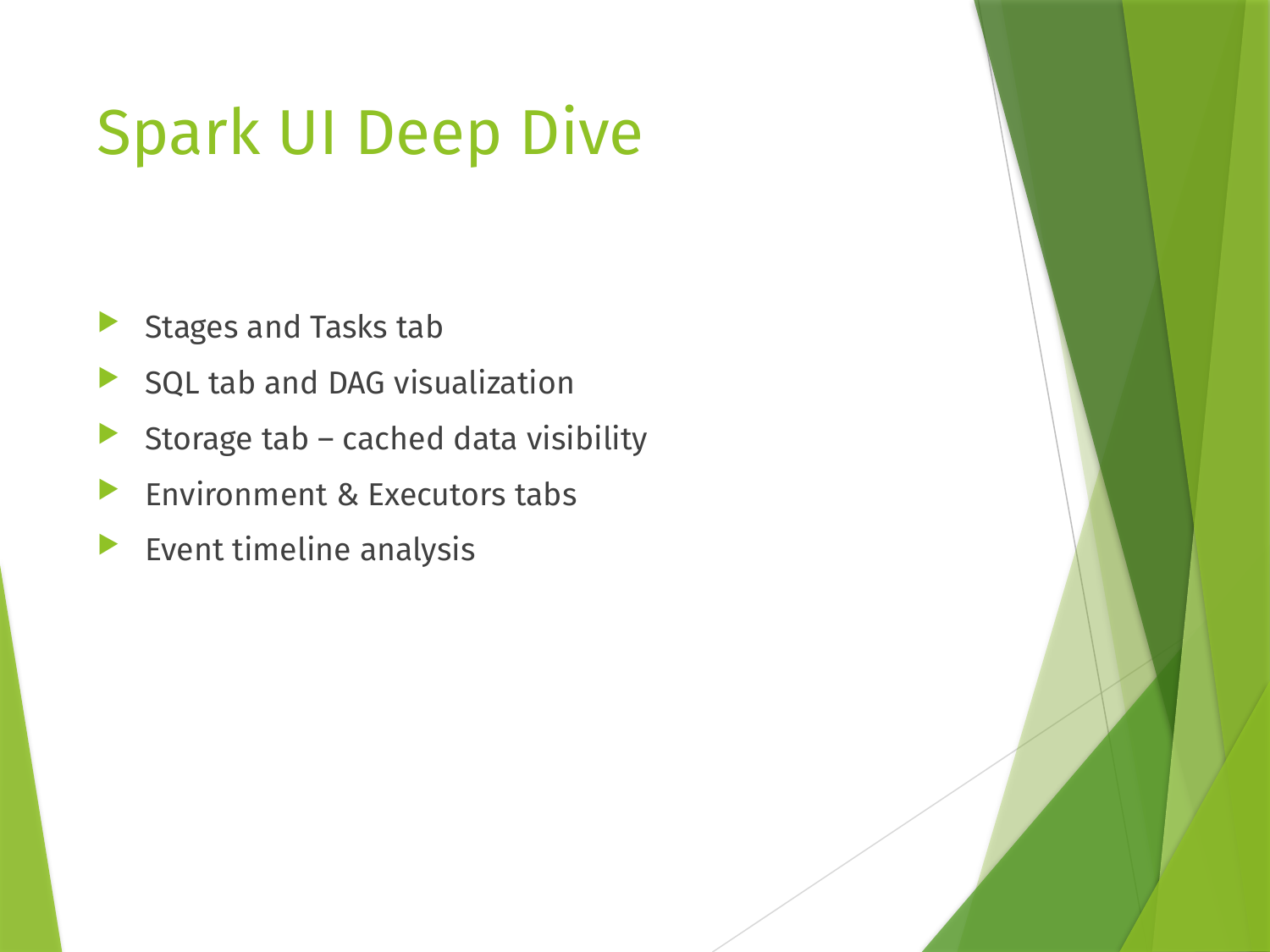

# Spark UI Deep Dive
Stages and Tasks tab
SQL tab and DAG visualization
Storage tab – cached data visibility
Environment & Executors tabs
Event timeline analysis